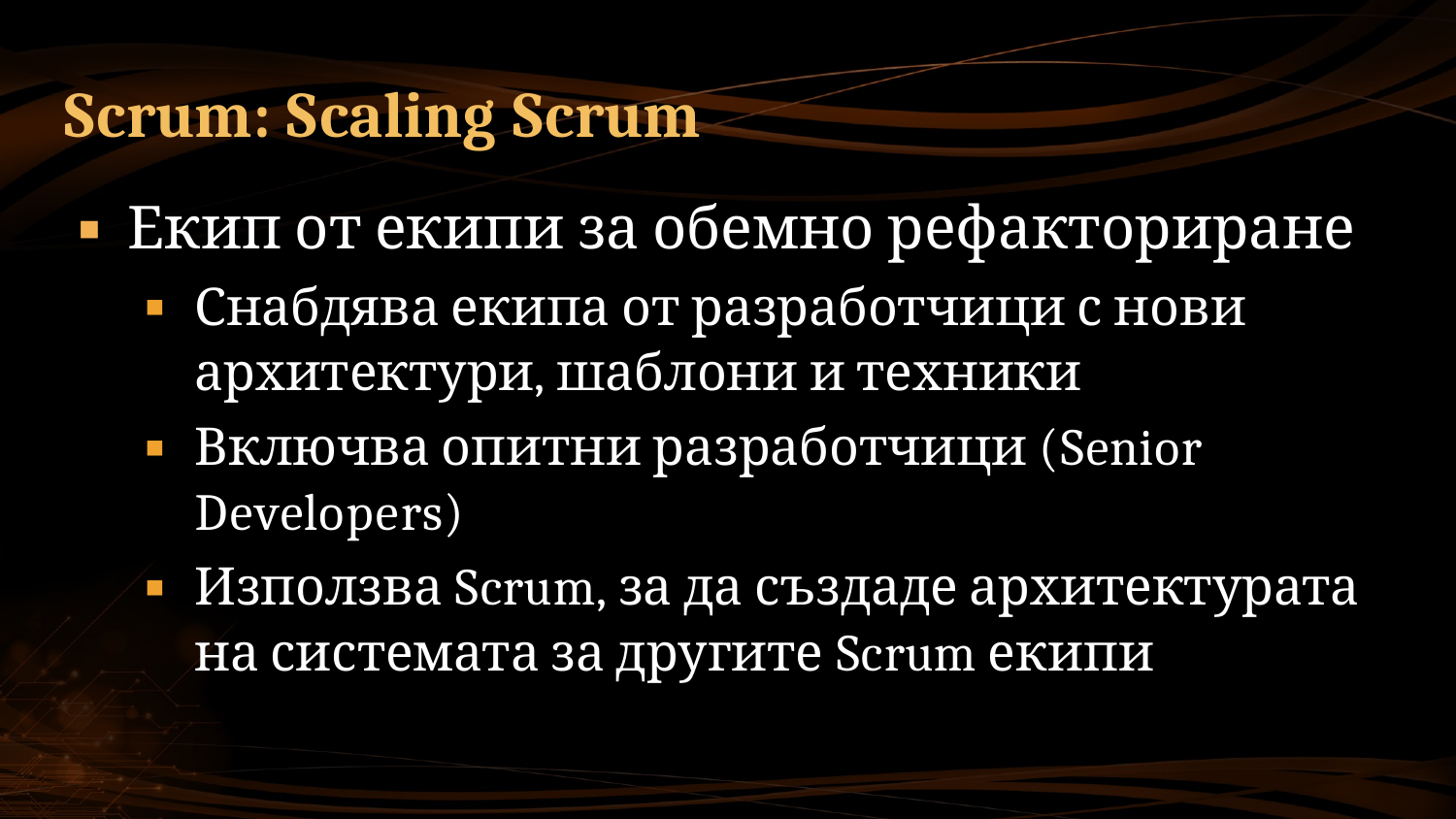

# Scrum: Scaling Scrum
Екип от екипи за обемно рефакториране
Снабдява екипа от разработчици с нови архитектури, шаблони и техники
Включва опитни разработчици (Senior Developers)
Използва Scrum, за да създаде архитектурата на системата за другите Scrum екипи